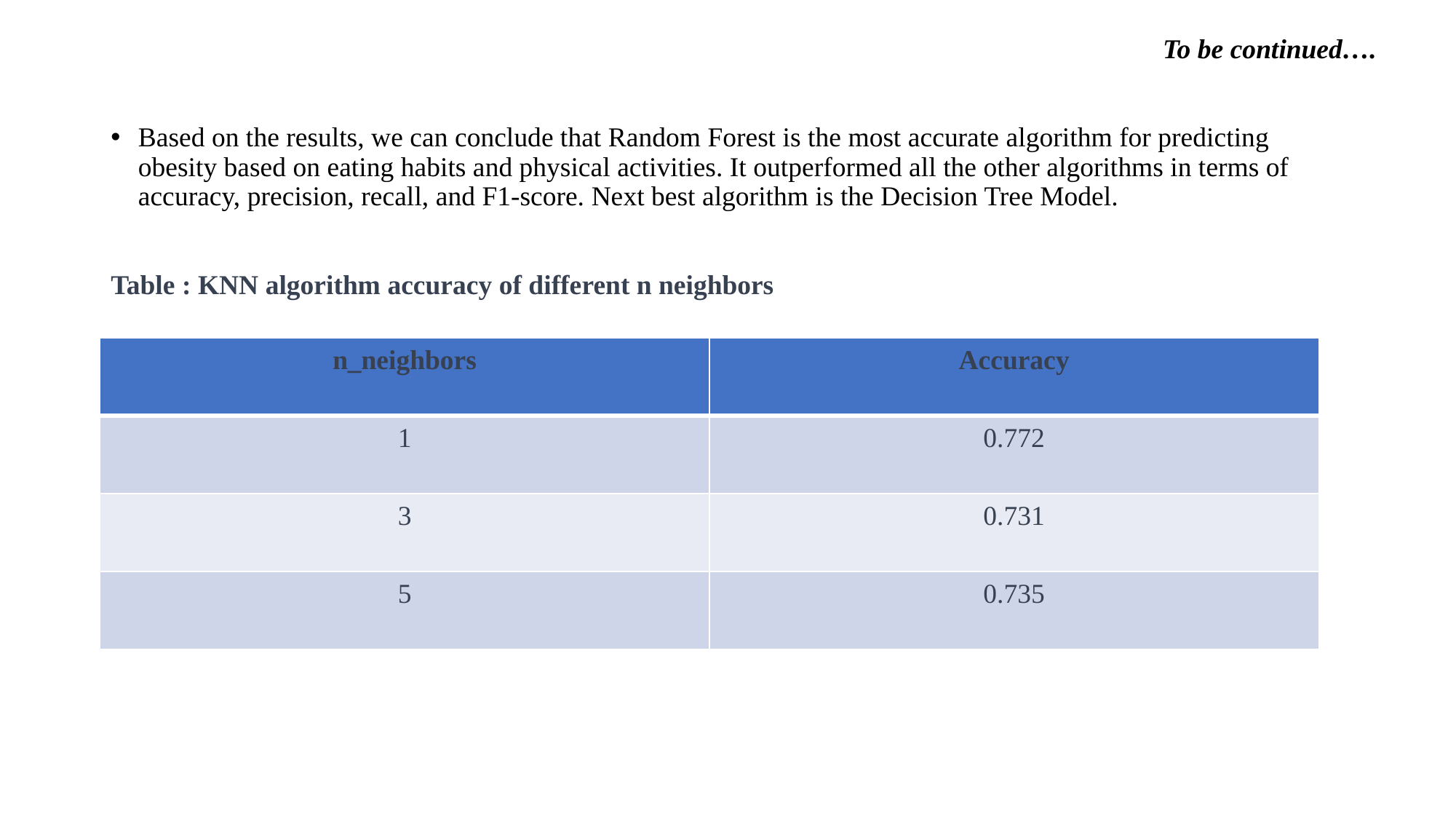

# To be continued….
Based on the results, we can conclude that Random Forest is the most accurate algorithm for predicting obesity based on eating habits and physical activities. It outperformed all the other algorithms in terms of accuracy, precision, recall, and F1-score. Next best algorithm is the Decision Tree Model.

Table : KNN algorithm accuracy of different n neighbors

| n\_neighbors | Accuracy |
| --- | --- |
| 1 | 0.772 |
| 3 | 0.731 |
| 5 | 0.735 |